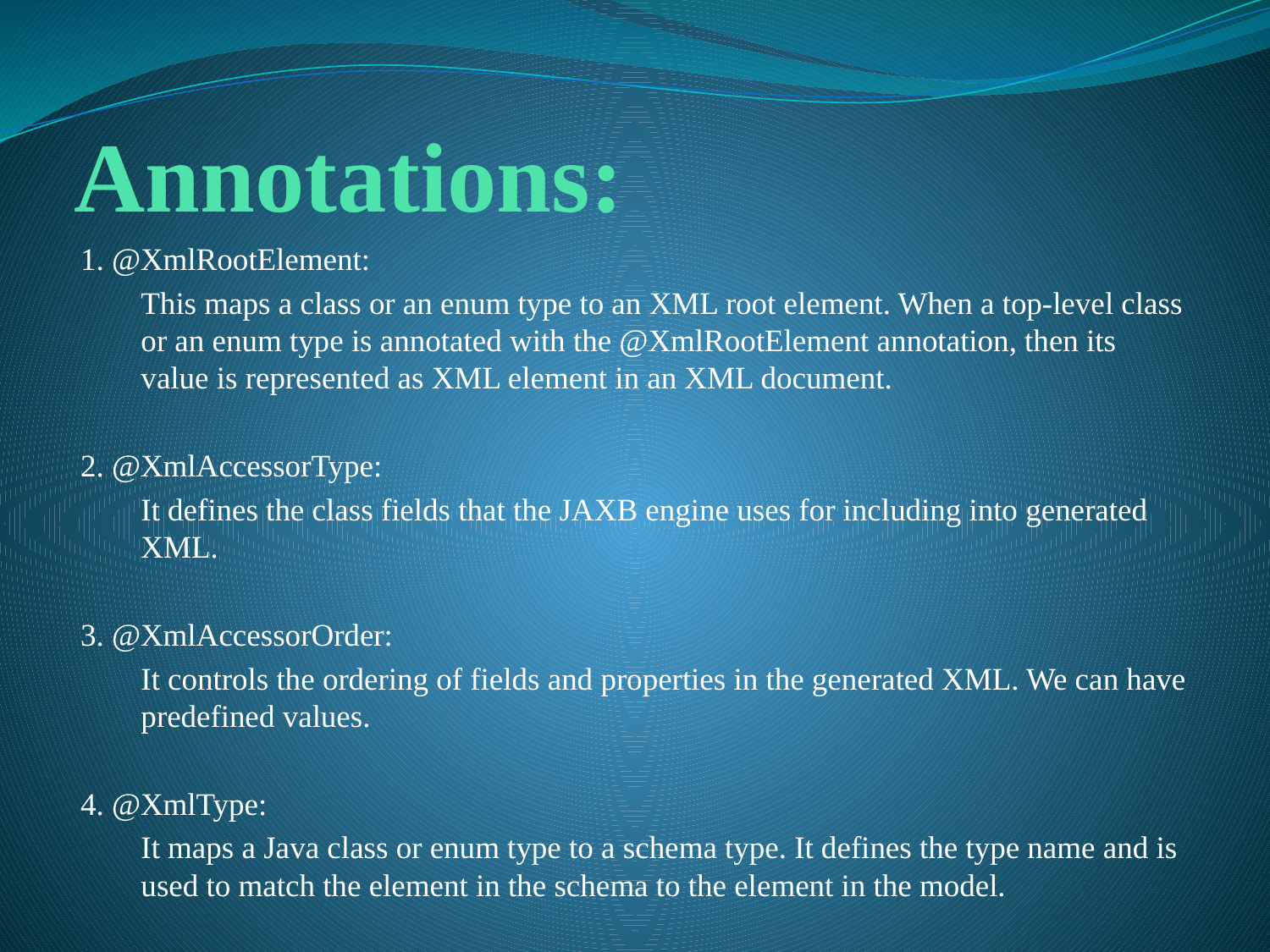

# Annotations:
1. @XmlRootElement:
	This maps a class or an enum type to an XML root element. When a top-level class or an enum type is annotated with the @XmlRootElement annotation, then its value is represented as XML element in an XML document.

2. @XmlAccessorType:
	It defines the class fields that the JAXB engine uses for including into generated XML.

3. @XmlAccessorOrder:
	It controls the ordering of fields and properties in the generated XML. We can have predefined values.

4. @XmlType:
	It maps a Java class or enum type to a schema type. It defines the type name and is used to match the element in the schema to the element in the model.